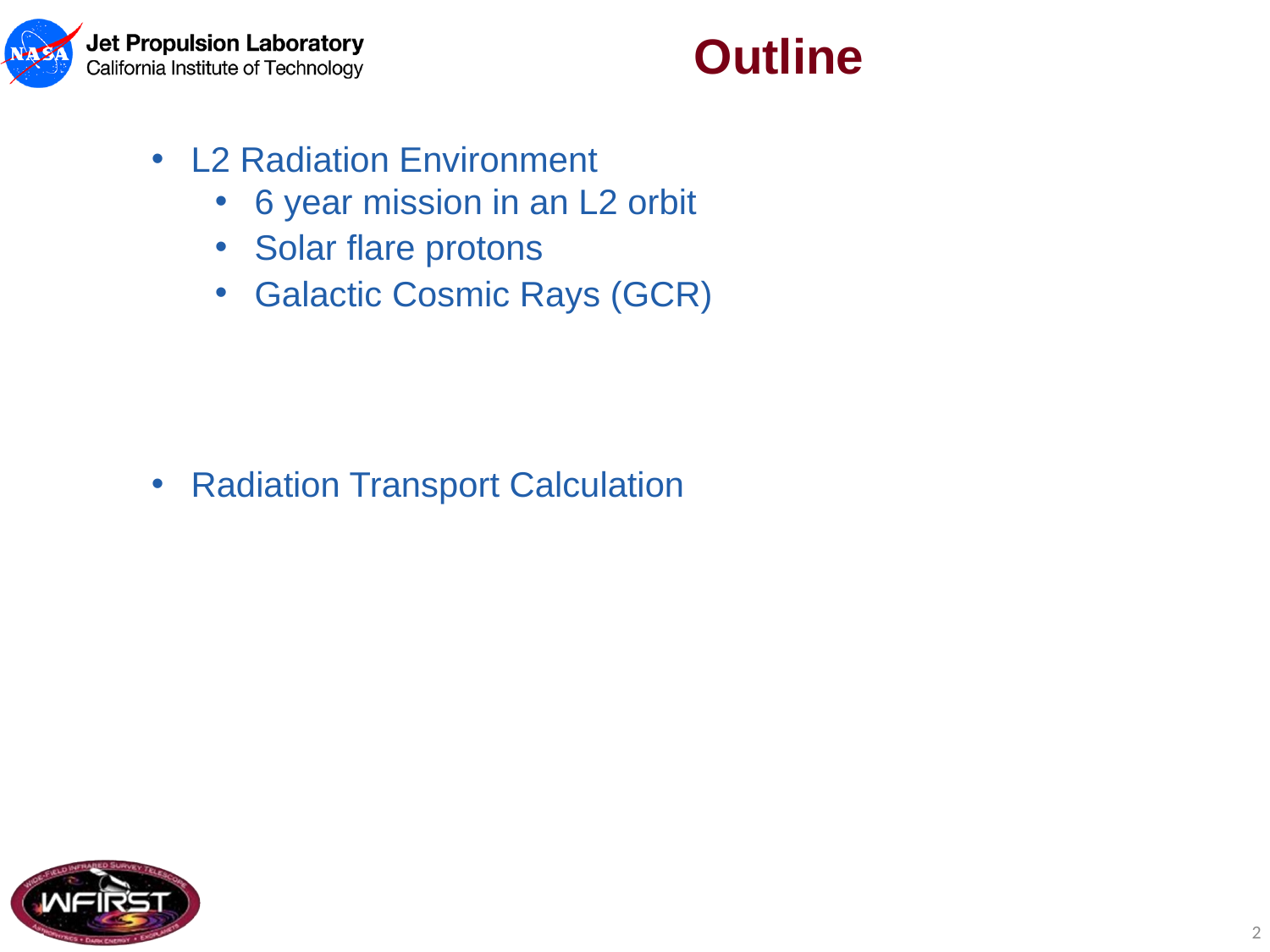

# Outline
L2 Radiation Environment
6 year mission in an L2 orbit
Solar flare protons
Galactic Cosmic Rays (GCR)

Radiation Transport Calculation

2